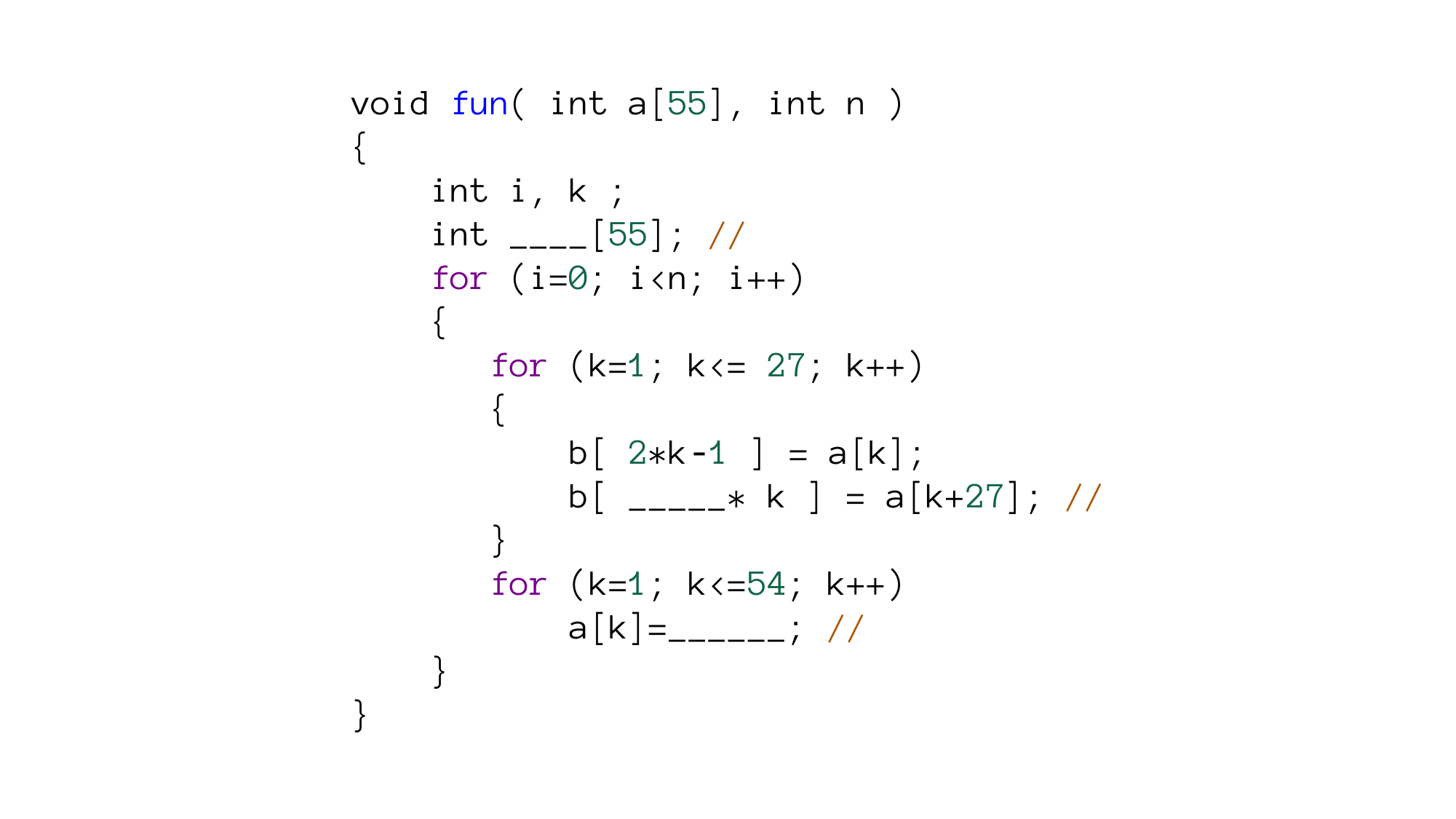

void fun( int a[55], int n )
{
    int i, k ;
    int ____[55]; //
    for (i=0; i<n; i++)
    {
       for (k=1; k<= 27; k++)
       {
           b[ 2*k‐1 ] = a[k];
           b[ _____* k ] = a[k+27]; //
       }
       for (k=1; k<=54; k++)
           a[k]=______; //
    }
}